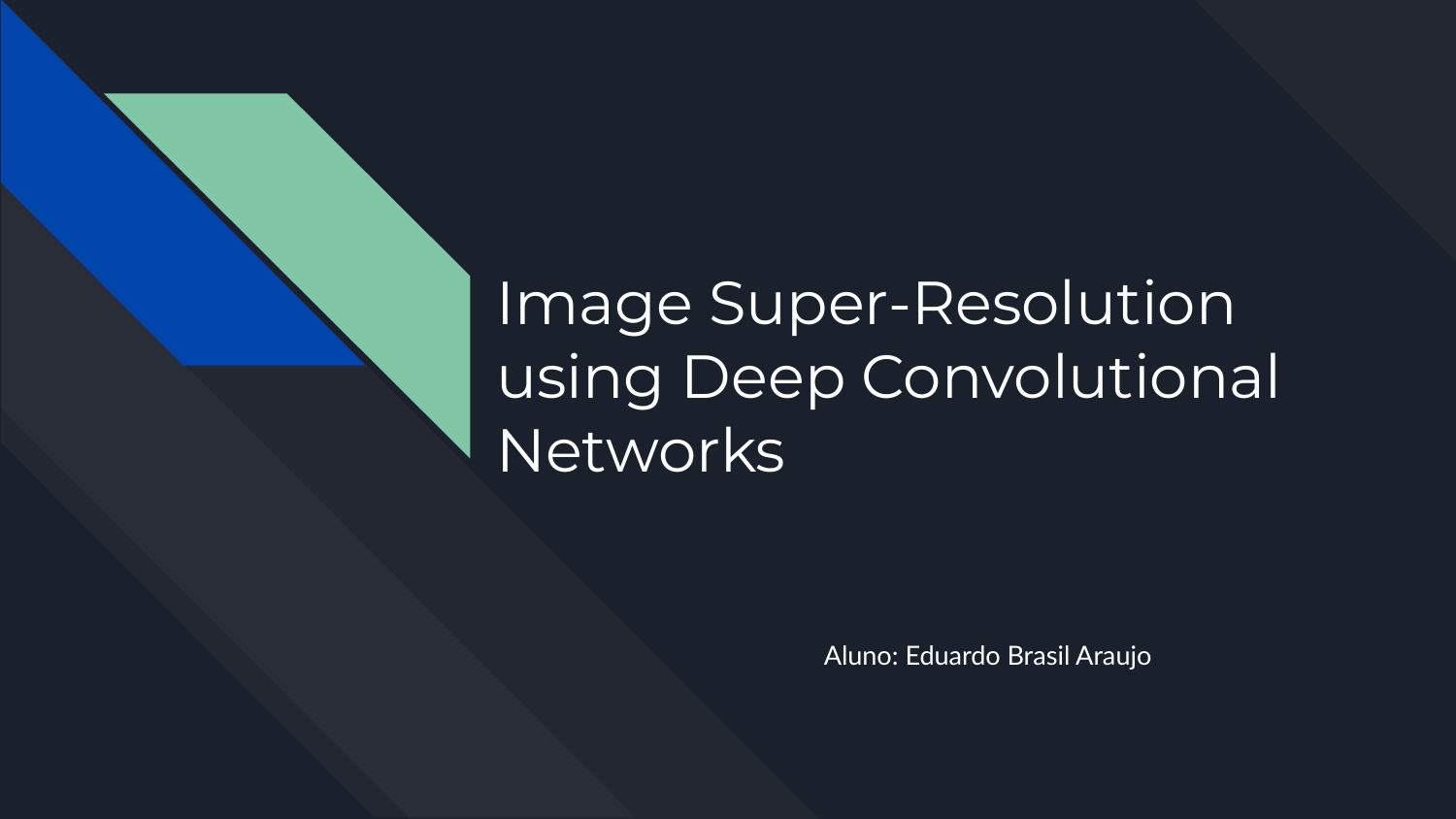

# Image Super-Resolution using Deep Convolutional Networks

Aluno: Eduardo Brasil Araujo